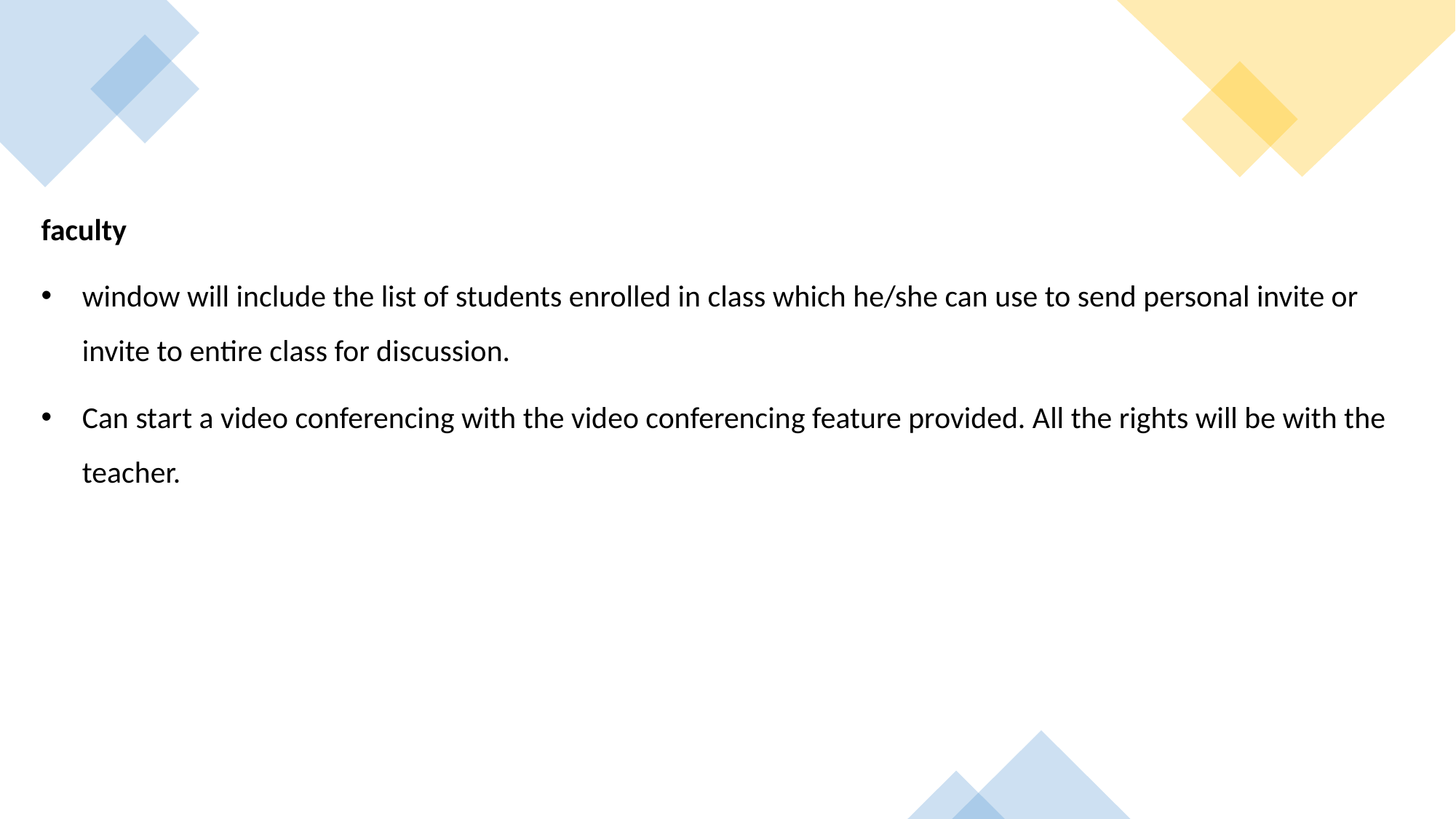

faculty
window will include the list of students enrolled in class which he/she can use to send personal invite or invite to entire class for discussion.
Can start a video conferencing with the video conferencing feature provided. All the rights will be with the teacher.